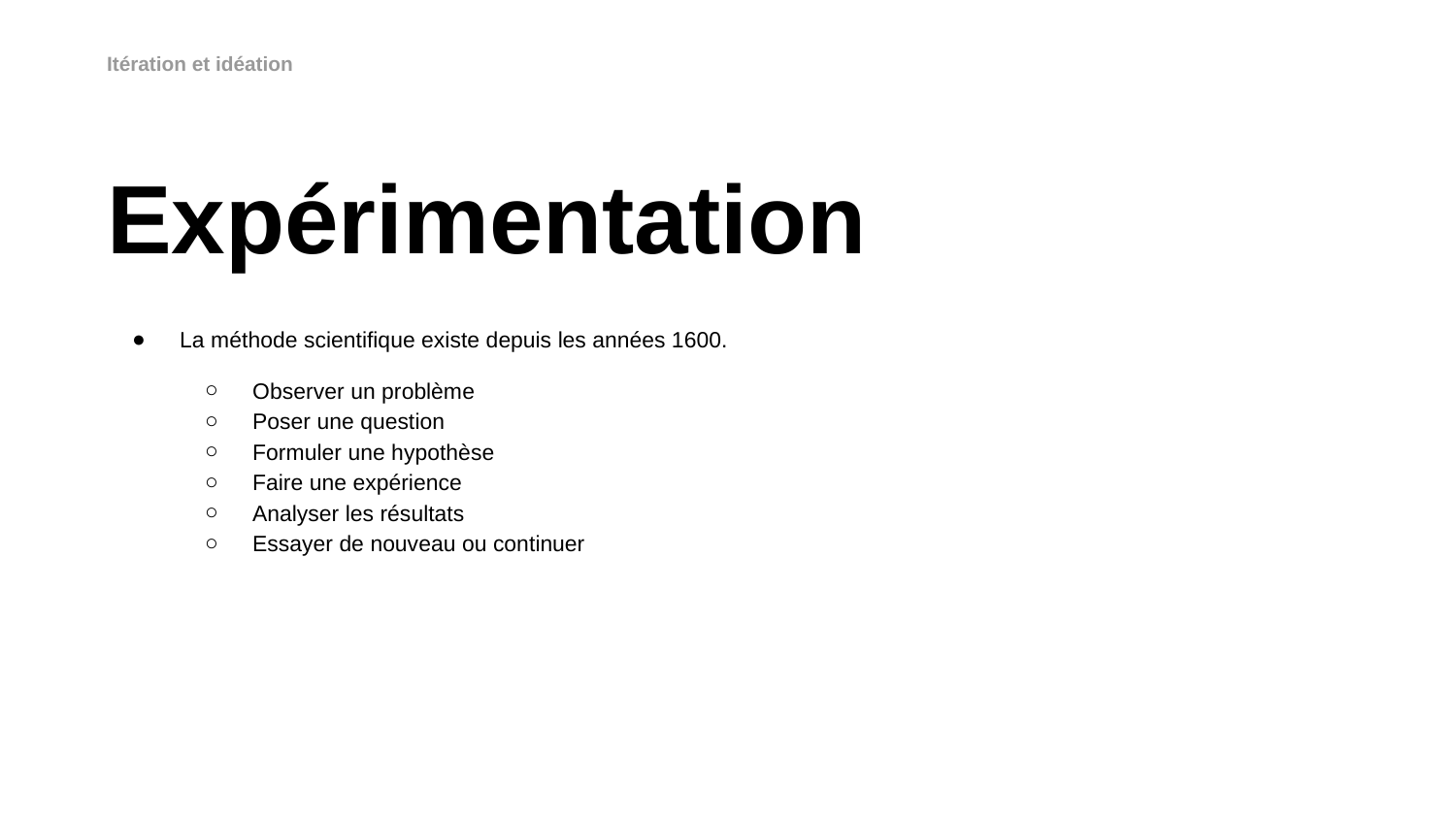

Itération et idéation
Expérimentation
La méthode scientifique existe depuis les années 1600.
Observer un problème
Poser une question
Formuler une hypothèse
Faire une expérience
Analyser les résultats
Essayer de nouveau ou continuer